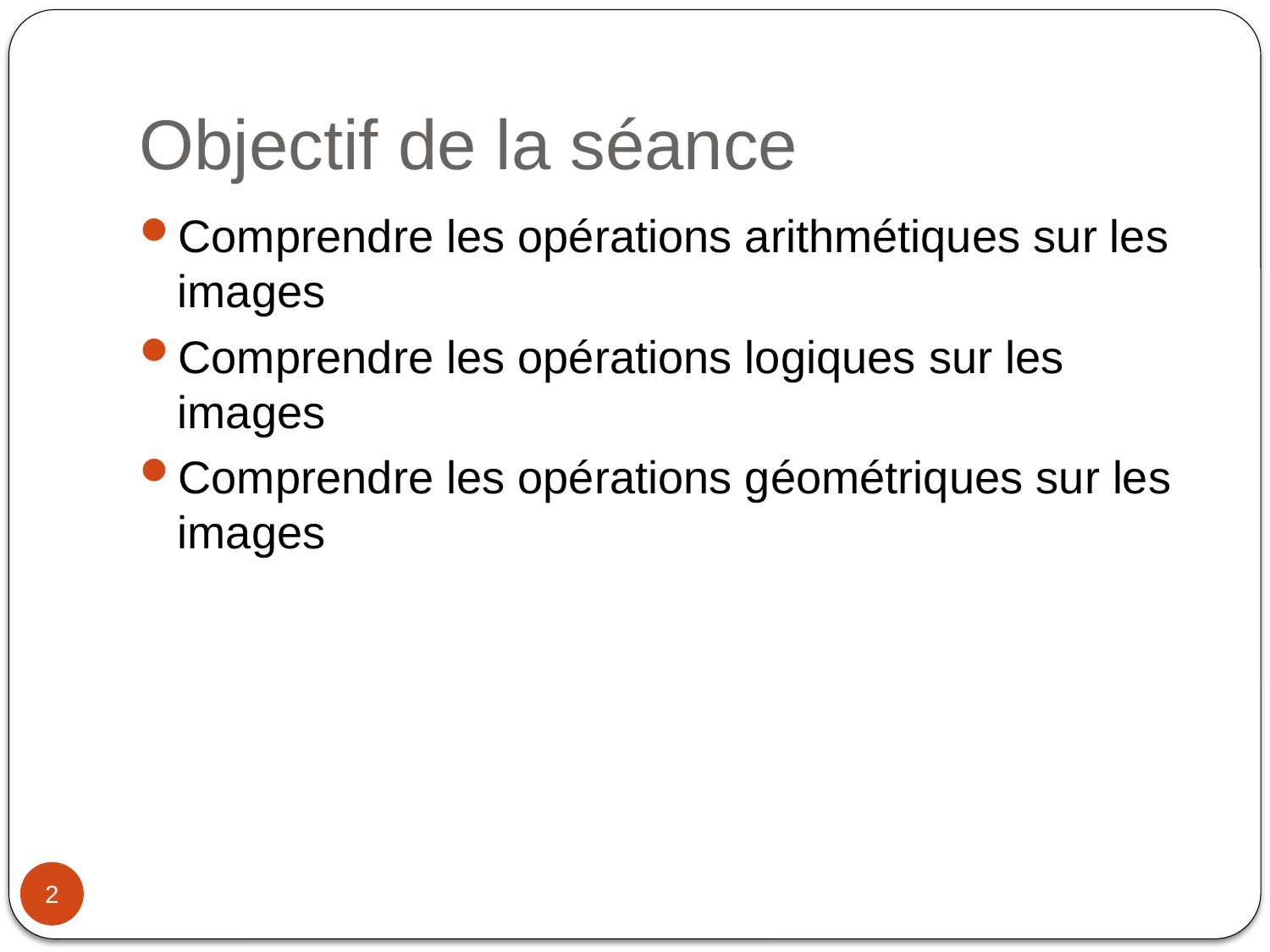

# Objectif de la séance
Comprendre les opérations arithmétiques sur les images
Comprendre les opérations logiques sur les images
Comprendre les opérations géométriques sur les images

2